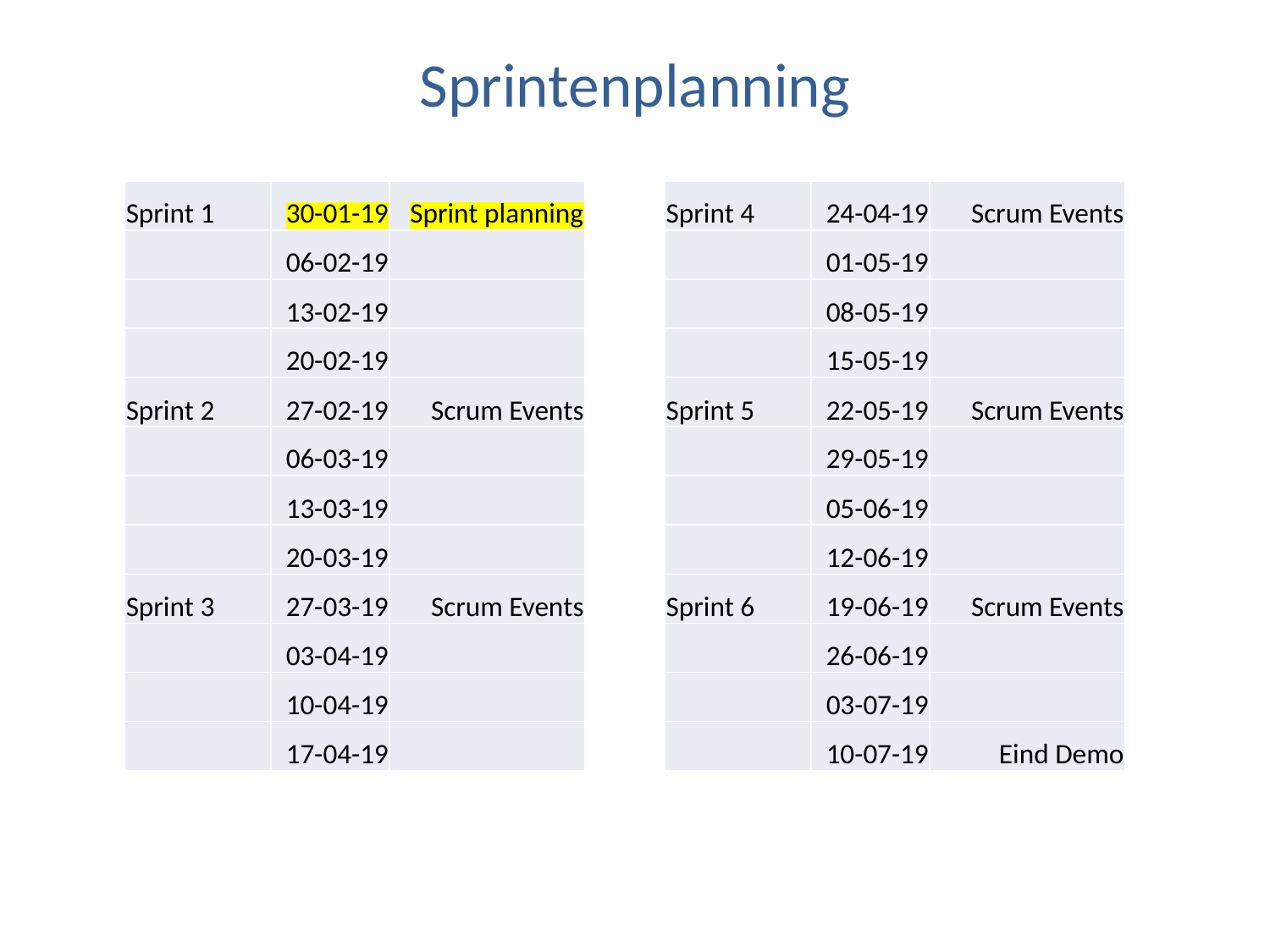

# Sprintenplanning
| Sprint 1 | 30-01-19 | Sprint planning |
| --- | --- | --- |
|  | 06-02-19 |  |
|  | 13-02-19 |  |
|  | 20-02-19 |  |
| Sprint 2 | 27-02-19 | Scrum Events |
|  | 06-03-19 |  |
|  | 13-03-19 |  |
|  | 20-03-19 |  |
| Sprint 3 | 27-03-19 | Scrum Events |
|  | 03-04-19 |  |
|  | 10-04-19 |  |
|  | 17-04-19 |  |
| Sprint 4 | 24-04-19 | Scrum Events |
| --- | --- | --- |
|  | 01-05-19 |  |
|  | 08-05-19 |  |
|  | 15-05-19 |  |
| Sprint 5 | 22-05-19 | Scrum Events |
|  | 29-05-19 |  |
|  | 05-06-19 |  |
|  | 12-06-19 |  |
| Sprint 6 | 19-06-19 | Scrum Events |
|  | 26-06-19 |  |
|  | 03-07-19 |  |
|  | 10-07-19 | Eind Demo |